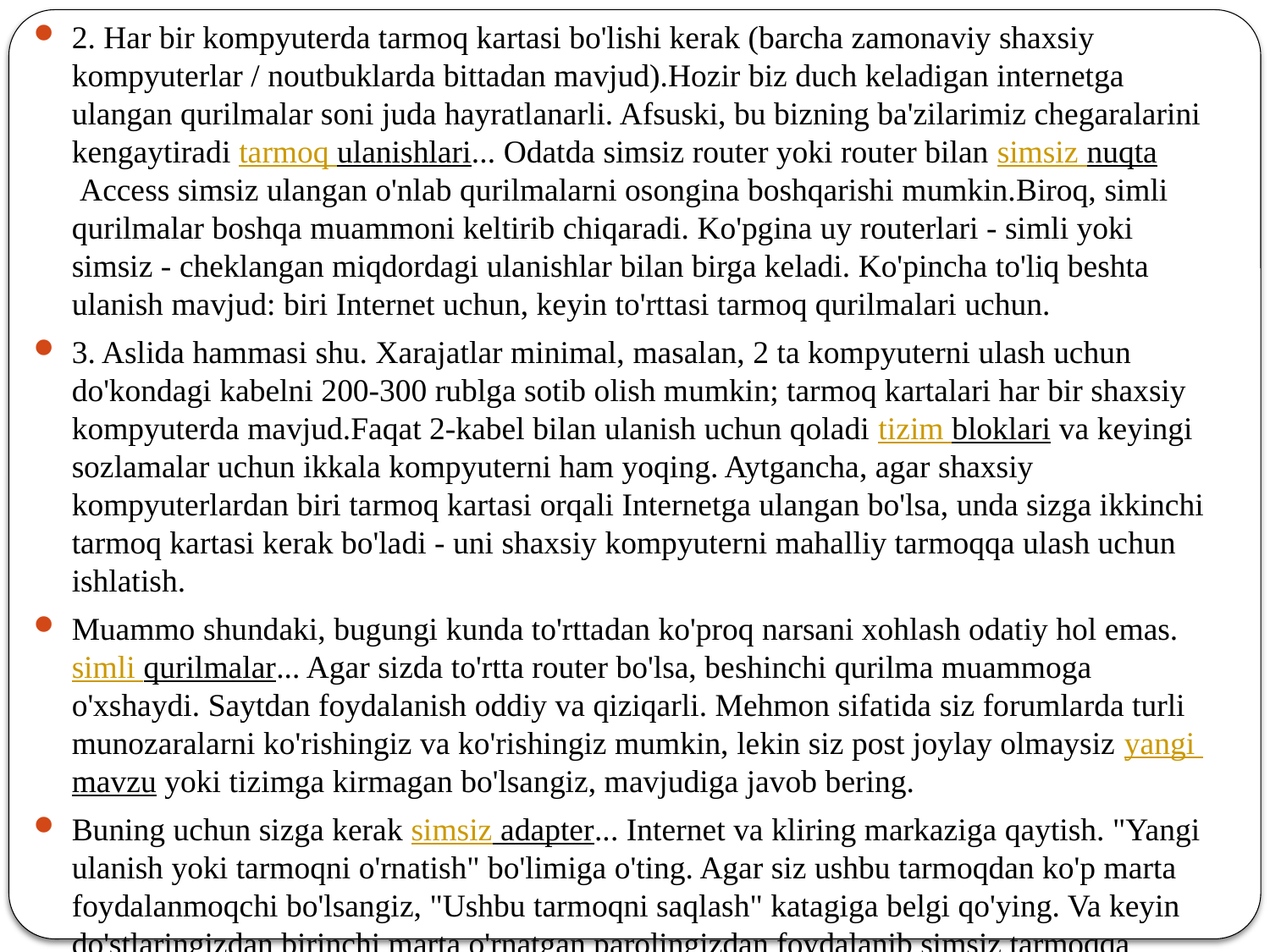

2. Har bir kompyuterda tarmoq kartasi bo'lishi kerak (barcha zamonaviy shaxsiy kompyuterlar / noutbuklarda bittadan mavjud).Hozir biz duch keladigan internetga ulangan qurilmalar soni juda hayratlanarli. Afsuski, bu bizning ba'zilarimiz chegaralarini kengaytiradi tarmoq ulanishlari... Odatda simsiz router yoki router bilan simsiz nuqta Access simsiz ulangan o'nlab qurilmalarni osongina boshqarishi mumkin.Biroq, simli qurilmalar boshqa muammoni keltirib chiqaradi. Ko'pgina uy routerlari - simli yoki simsiz - cheklangan miqdordagi ulanishlar bilan birga keladi. Ko'pincha to'liq beshta ulanish mavjud: biri Internet uchun, keyin to'rttasi tarmoq qurilmalari uchun.
3. Aslida hammasi shu. Xarajatlar minimal, masalan, 2 ta kompyuterni ulash uchun do'kondagi kabelni 200-300 rublga sotib olish mumkin; tarmoq kartalari har bir shaxsiy kompyuterda mavjud.Faqat 2-kabel bilan ulanish uchun qoladi tizim bloklari va keyingi sozlamalar uchun ikkala kompyuterni ham yoqing. Aytgancha, agar shaxsiy kompyuterlardan biri tarmoq kartasi orqali Internetga ulangan bo'lsa, unda sizga ikkinchi tarmoq kartasi kerak bo'ladi - uni shaxsiy kompyuterni mahalliy tarmoqqa ulash uchun ishlatish.
Muammo shundaki, bugungi kunda to'rttadan ko'proq narsani xohlash odatiy hol emas. simli qurilmalar... Agar sizda to'rtta router bo'lsa, beshinchi qurilma muammoga o'xshaydi. Saytdan foydalanish oddiy va qiziqarli. Mehmon sifatida siz forumlarda turli munozaralarni ko'rishingiz va ko'rishingiz mumkin, lekin siz post joylay olmaysiz yangi mavzu yoki tizimga kirmagan bo'lsangiz, mavjudiga javob bering.
Buning uchun sizga kerak simsiz adapter... Internet va kliring markaziga qaytish. "Yangi ulanish yoki tarmoqni o'rnatish" bo'limiga o'ting. Agar siz ushbu tarmoqdan ko'p marta foydalanmoqchi bo'lsangiz, "Ushbu tarmoqni saqlash" katagiga belgi qo'ying. Va keyin do'stlaringizdan birinchi marta o'rnatgan parolingizdan foydalanib simsiz tarmoqqa ulanishlarini so'rashlik bilan bilib olishimiz mumkin.